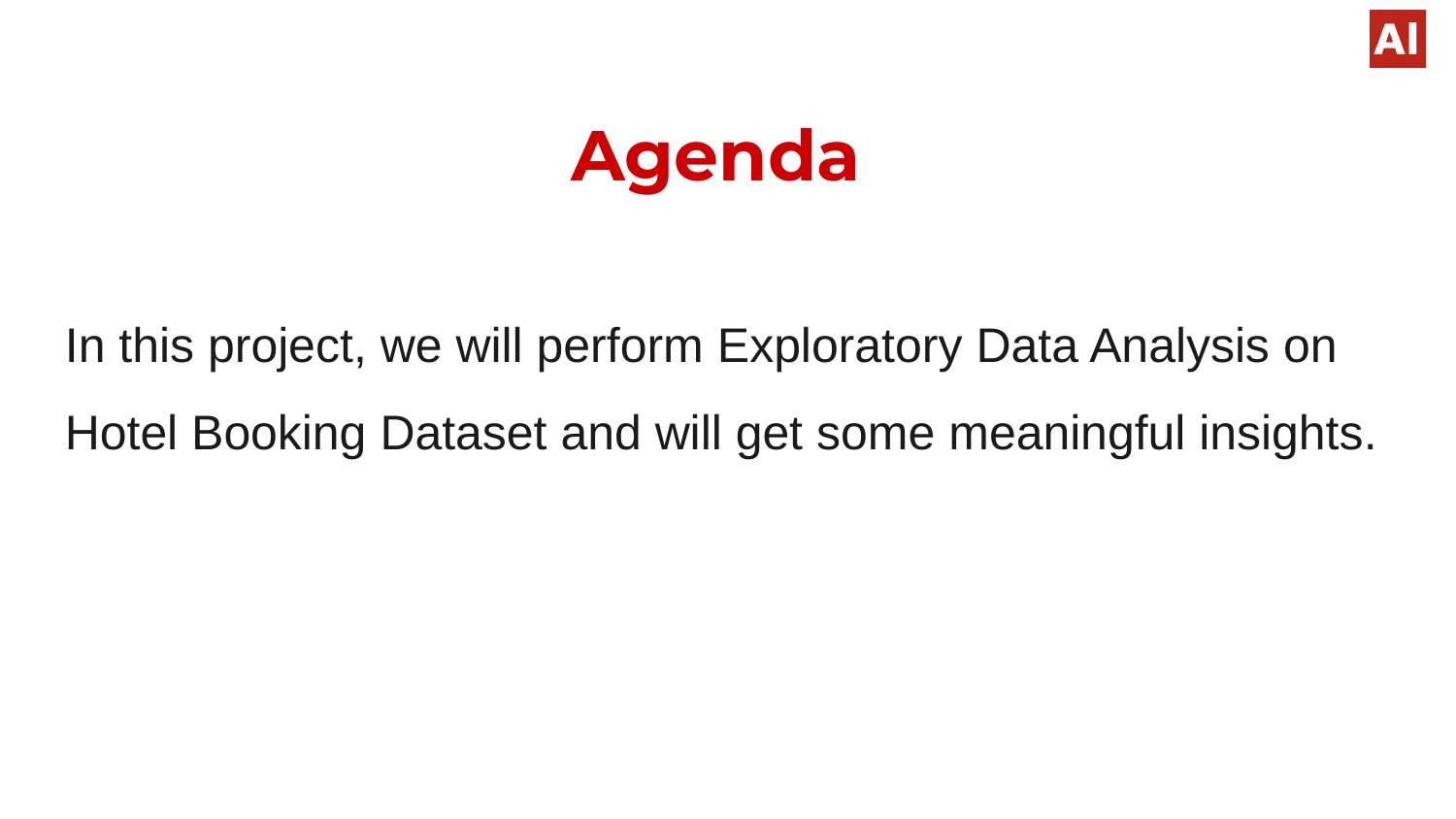

Agenda

In this project, we will perform Exploratory Data Analysis on Hotel Booking Dataset and will get some meaningful insights.